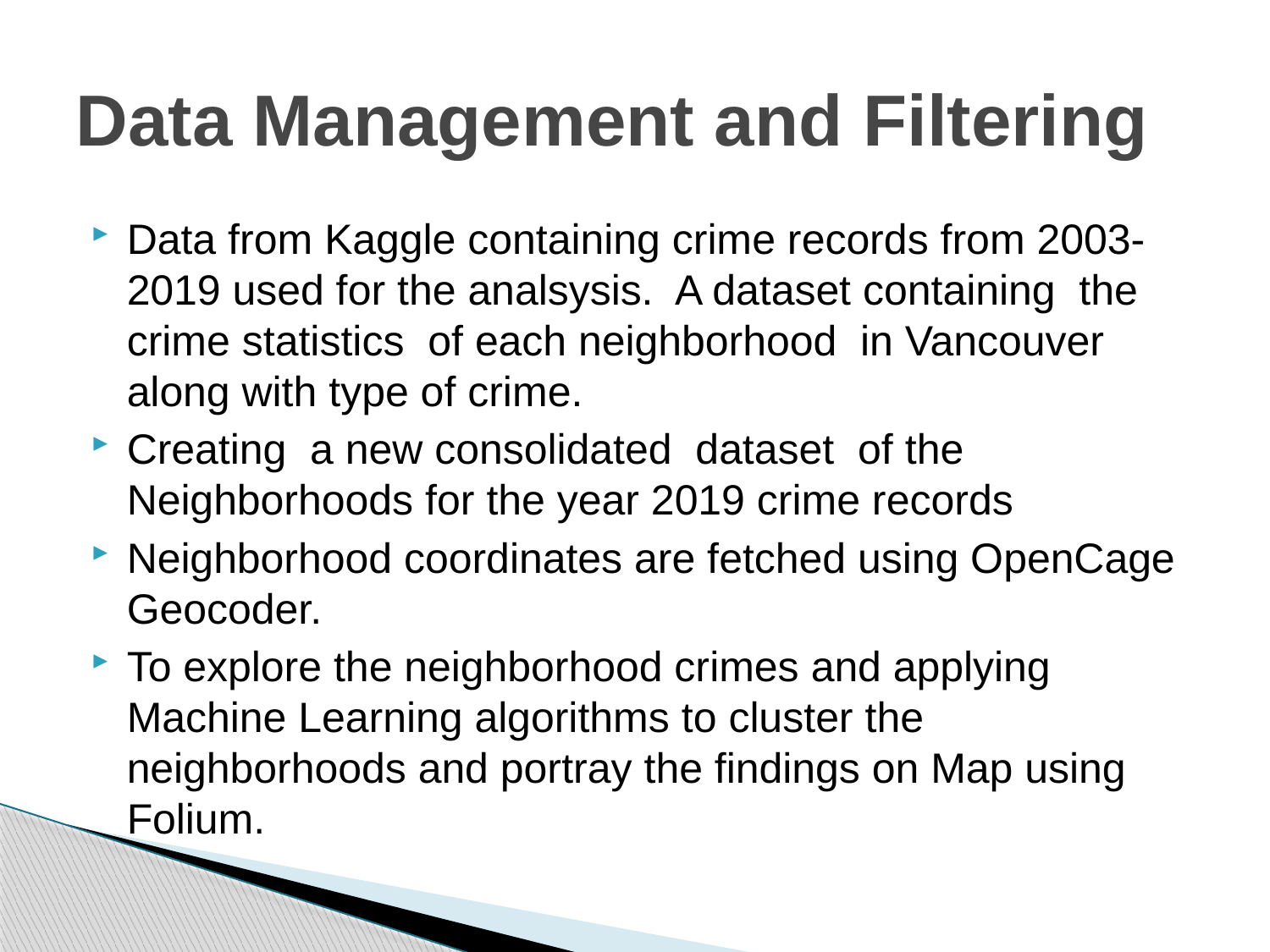

# Data Management and Filtering
Data from Kaggle containing crime records from 2003-2019 used for the analsysis.  A dataset containing  the crime statistics  of each neighborhood  in Vancouver  along with type of crime.
Creating  a new consolidated  dataset  of the Neighborhoods for the year 2019 crime records
Neighborhood coordinates are fetched using OpenCage Geocoder.
To explore the neighborhood crimes and applying Machine Learning algorithms to cluster the neighborhoods and portray the findings on Map using Folium.